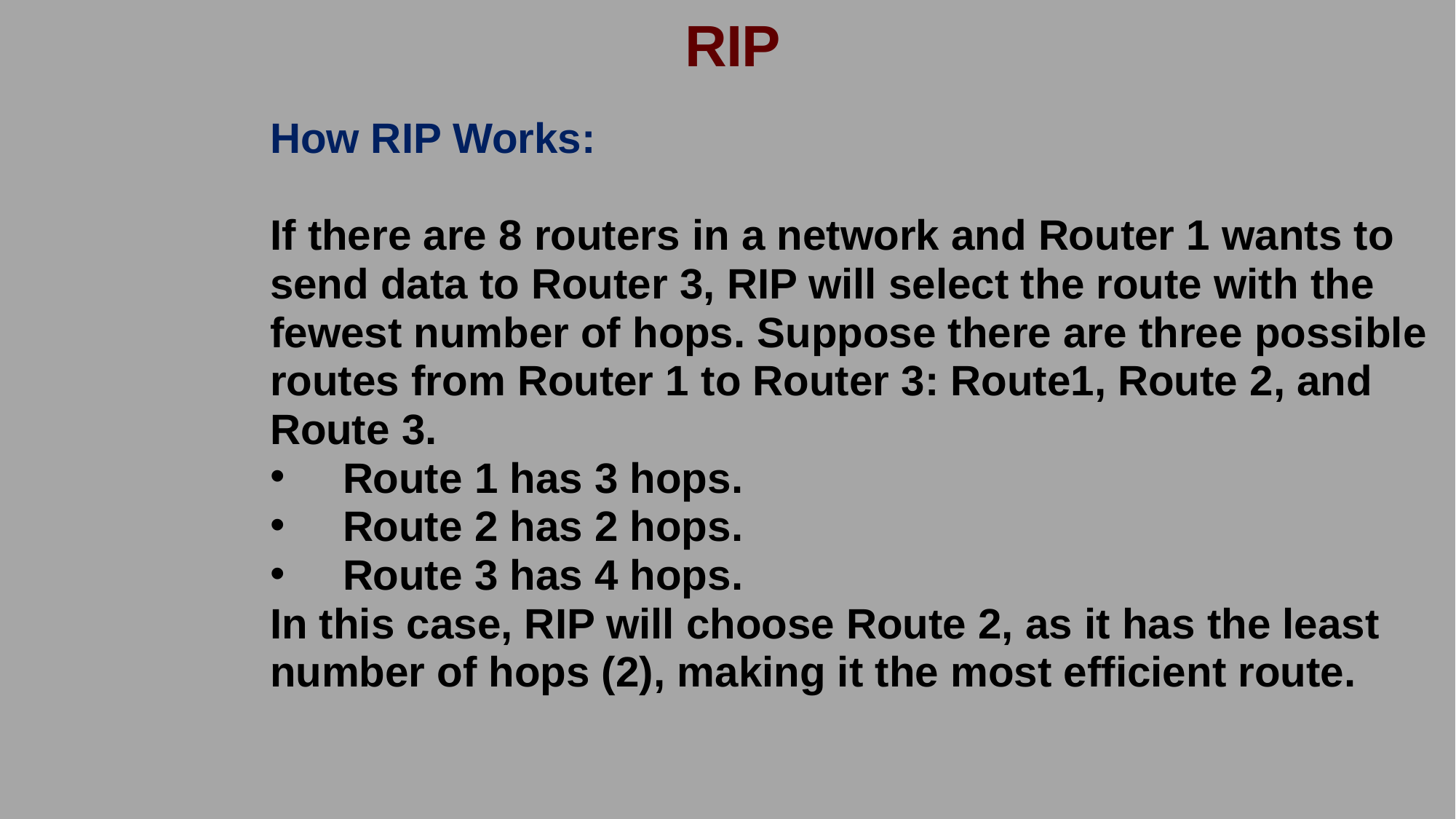

RIP
How RIP Works:

If there are 8 routers in a network and Router 1 wants to send data to Router 3, RIP will select the route with the fewest number of hops. Suppose there are three possible routes from Router 1 to Router 3: Route1, Route 2, and Route 3.
Route 1 has 3 hops.
Route 2 has 2 hops.
Route 3 has 4 hops.
In this case, RIP will choose Route 2, as it has the least number of hops (2), making it the most efficient route.